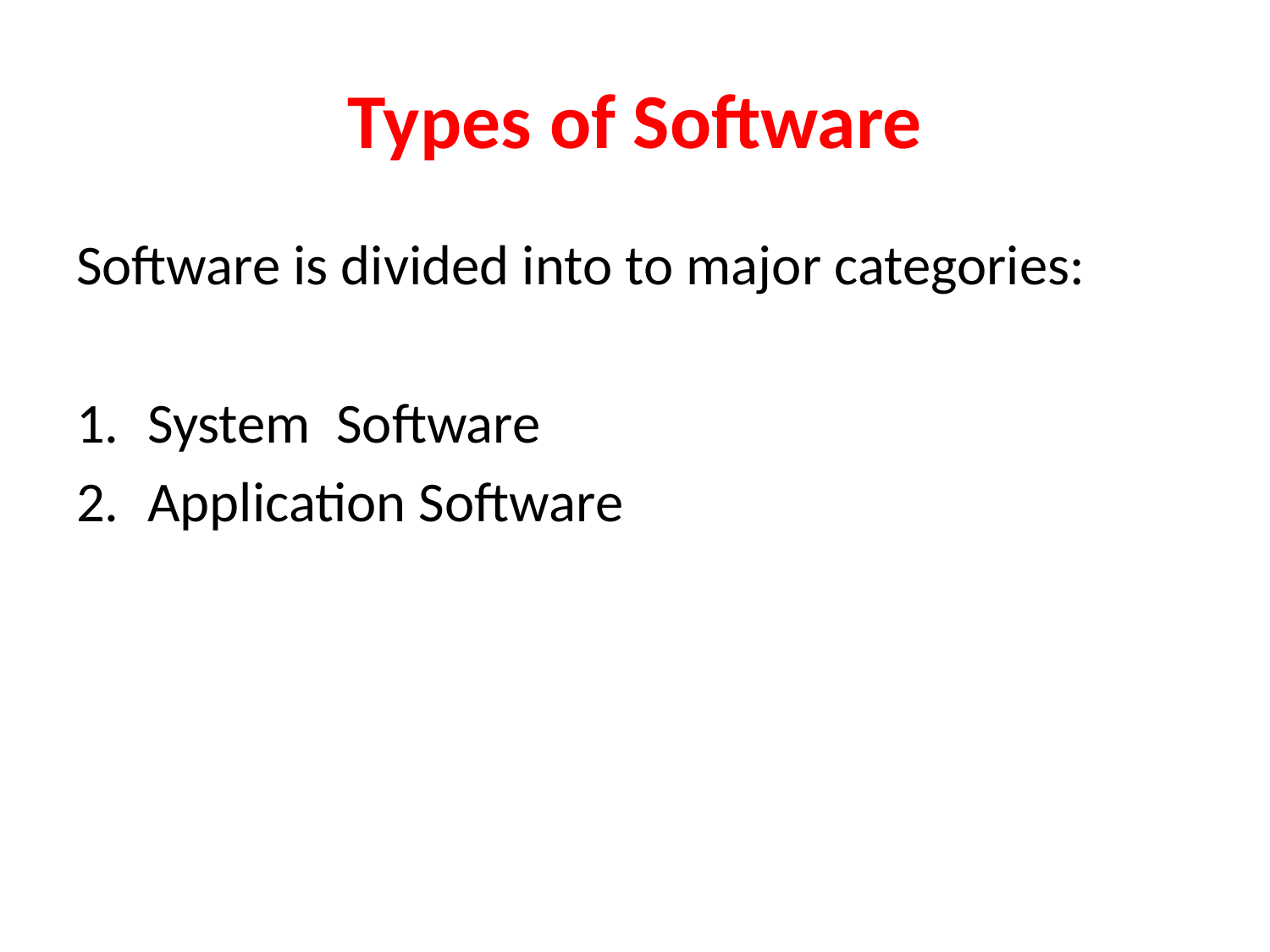

# Types of Software
Software is divided into to major categories:

System  Software
Application Software